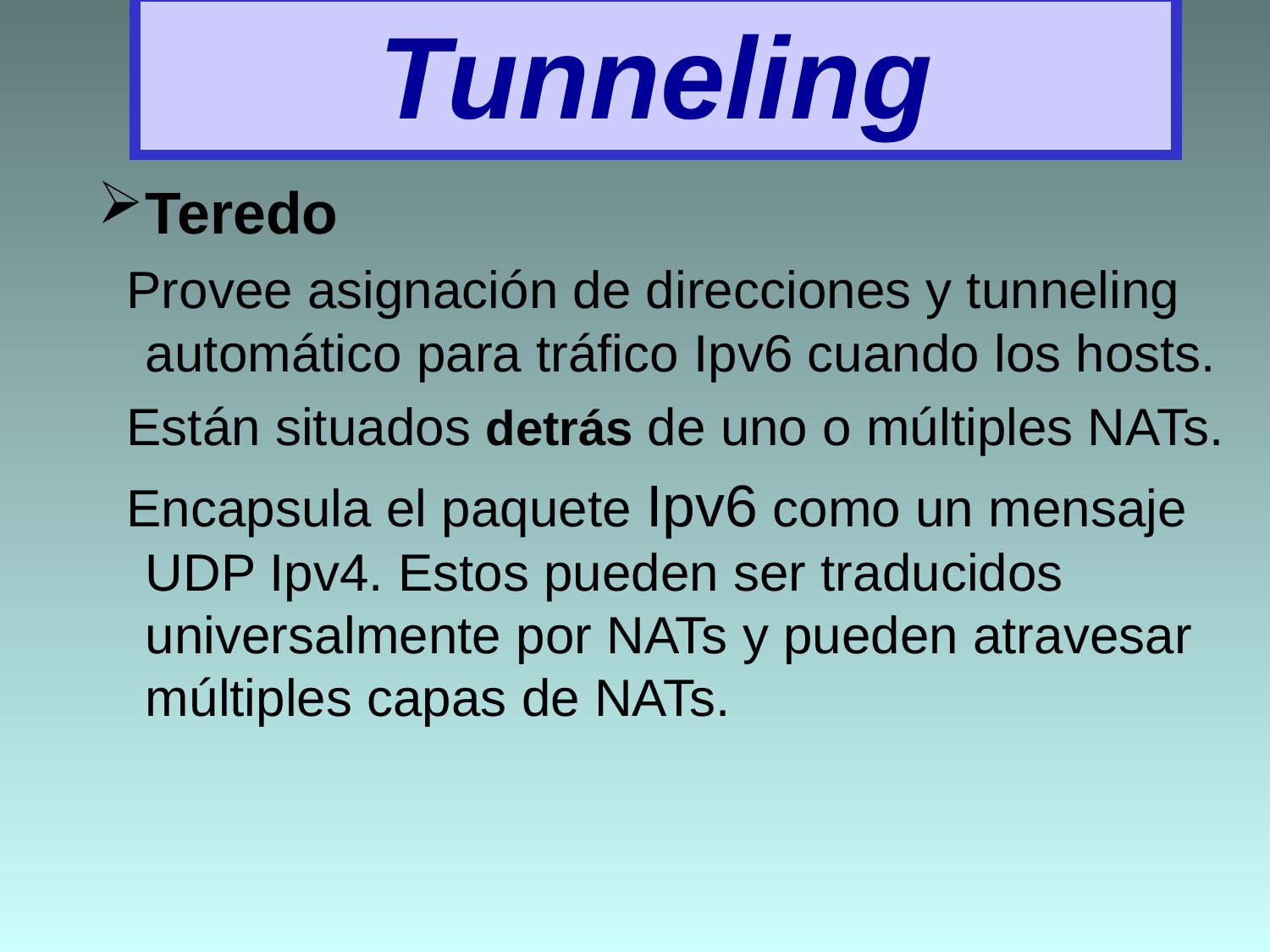

# Tunneling
Teredo
  Provee asignación de direcciones y tunneling automático para tráfico Ipv6 cuando los hosts.
  Están situados detrás de uno o múltiples NATs.
  Encapsula el paquete Ipv6 como un mensaje UDP Ipv4. Estos pueden ser traducidos universalmente por NATs y pueden atravesar múltiples capas de NATs.